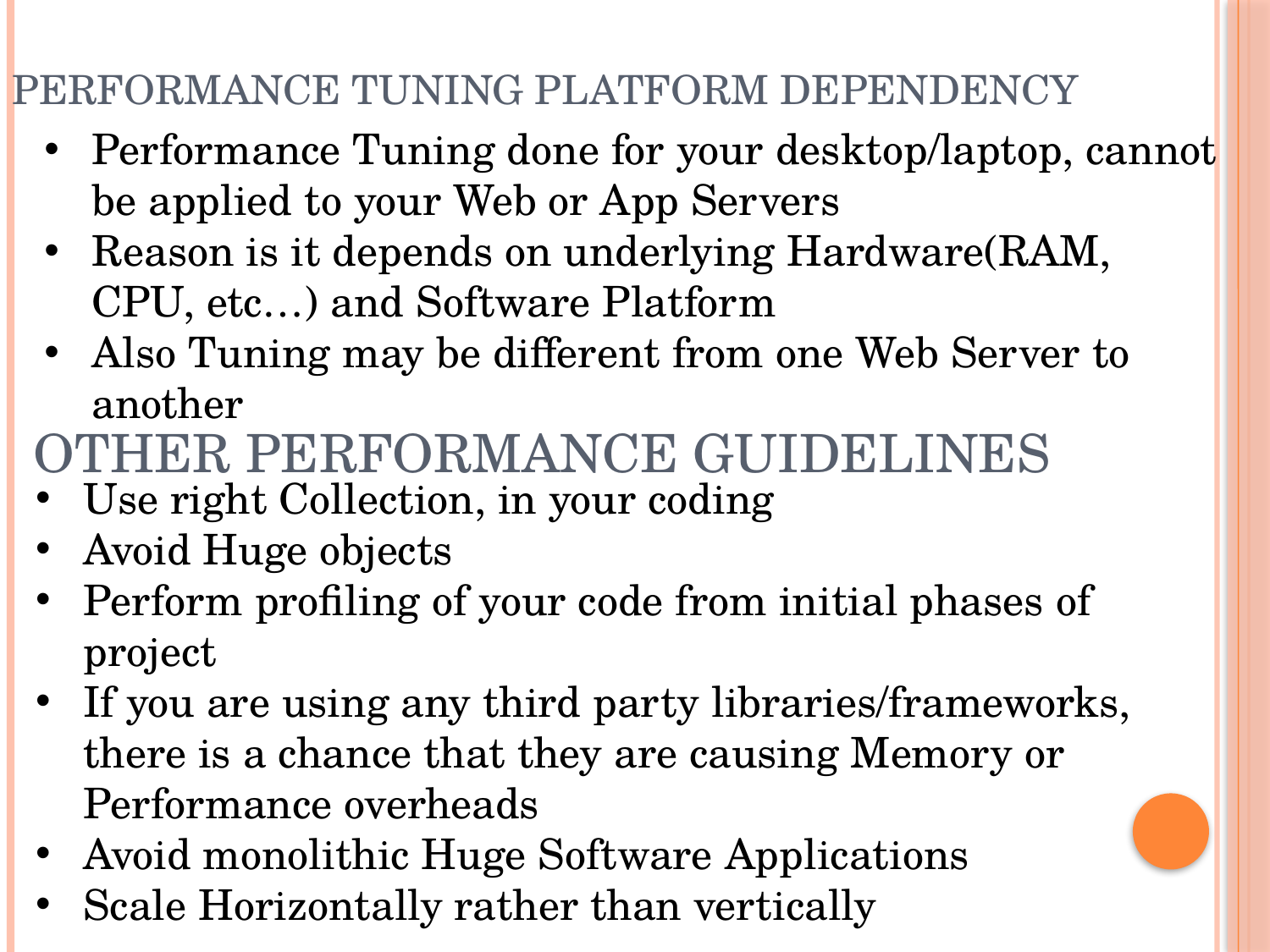

Performance Tuning Platform Dependency
Performance Tuning done for your desktop/laptop, cannot be applied to your Web or App Servers
Reason is it depends on underlying Hardware(RAM, CPU, etc…) and Software Platform
Also Tuning may be different from one Web Server to another
Other Performance Guidelines
Use right Collection, in your coding
Avoid Huge objects
Perform profiling of your code from initial phases of project
If you are using any third party libraries/frameworks, there is a chance that they are causing Memory or Performance overheads
Avoid monolithic Huge Software Applications
Scale Horizontally rather than vertically